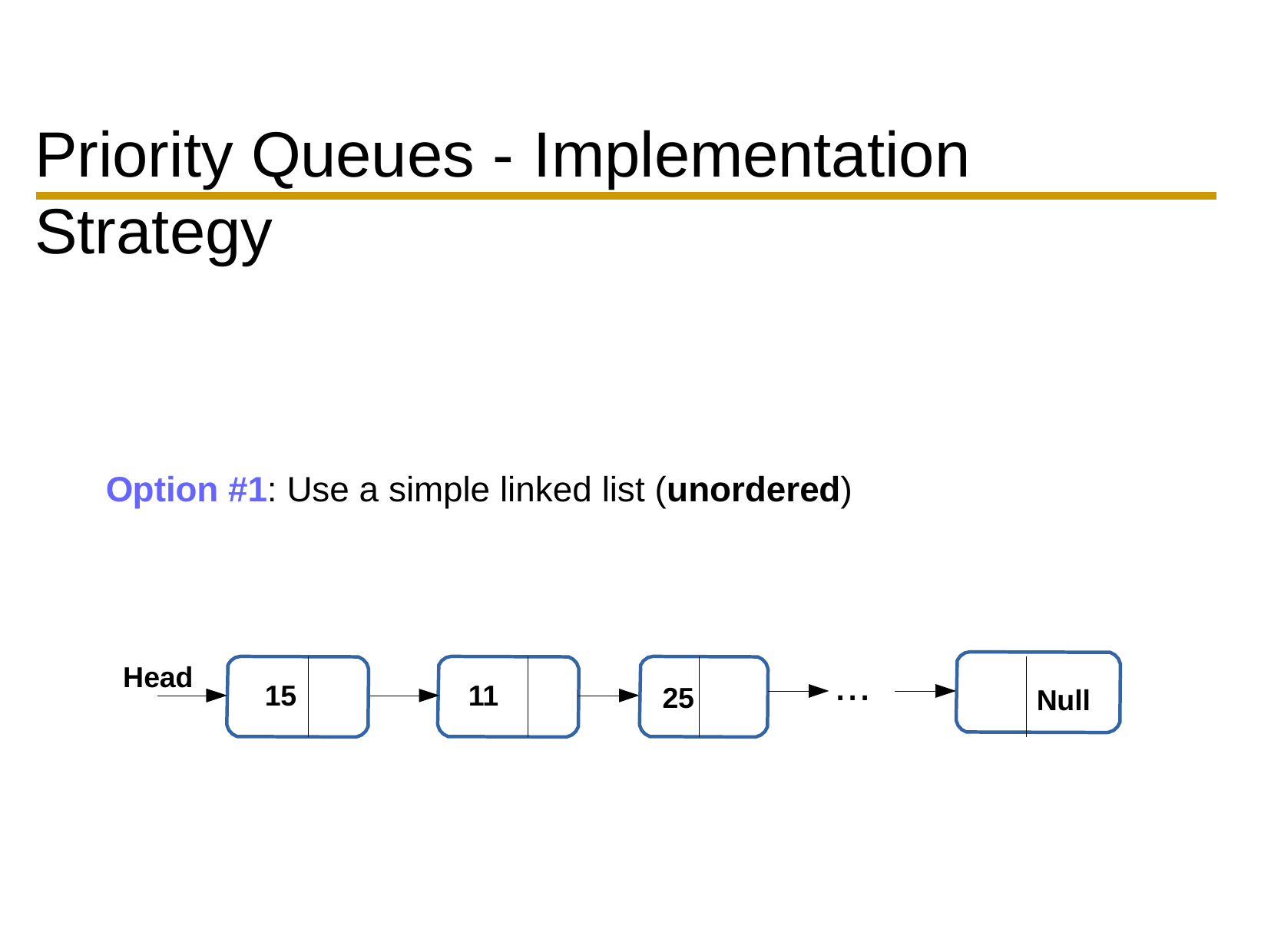

Priority Queues -	Implementation Strategy

Option #1: Use a simple linked list (unordered)

...

Head
15
11
25
Null